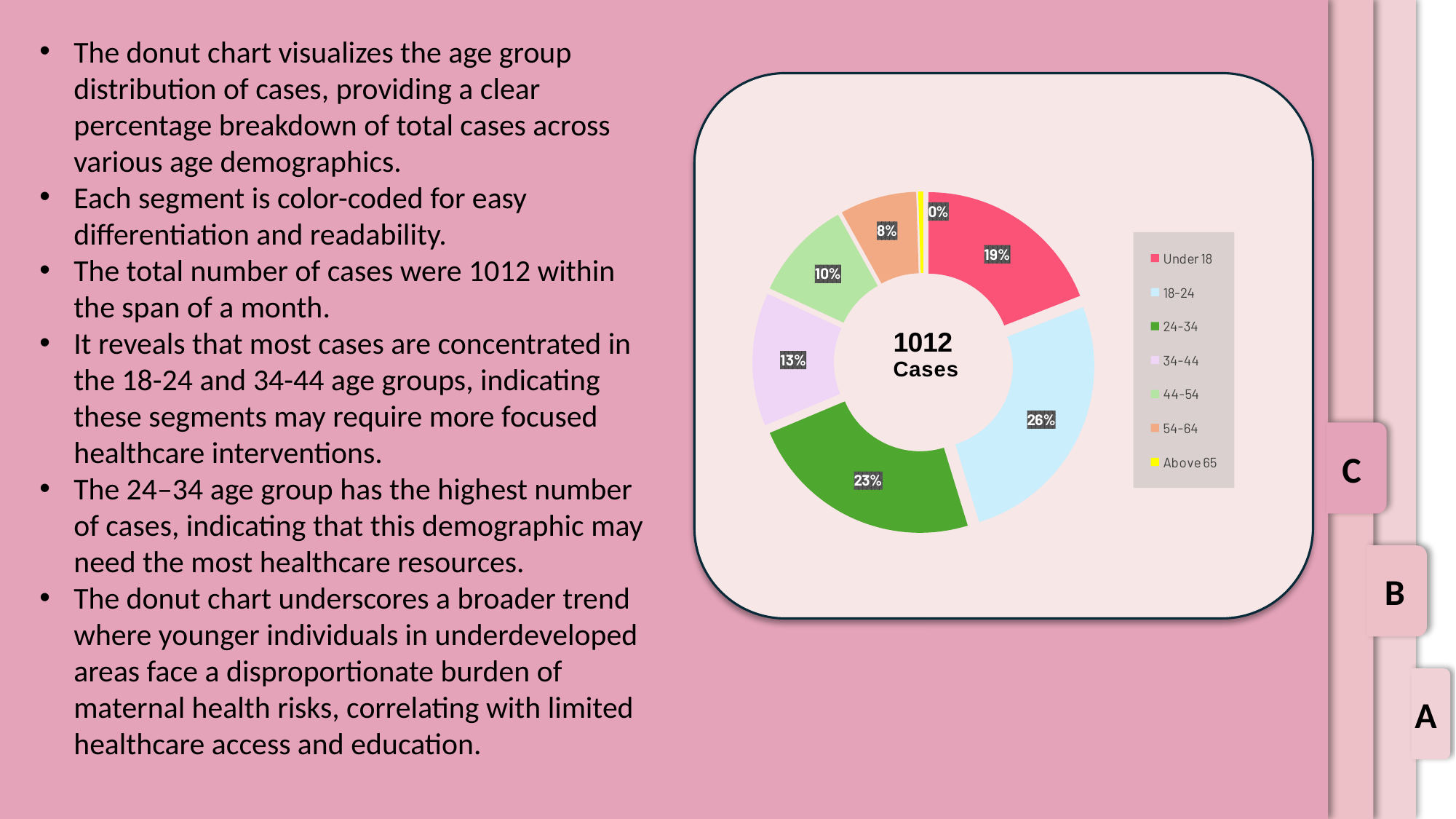

The donut chart visualizes the age group distribution of cases, providing a clear percentage breakdown of total cases across various age demographics.
Each segment is color-coded for easy differentiation and readability.
The total number of cases were 1012 within the span of a month.
It reveals that most cases are concentrated in the 18-24 and 34-44 age groups, indicating these segments may require more focused healthcare interventions.
The 24–34 age group has the highest number of cases, indicating that this demographic may need the most healthcare resources.
The donut chart underscores a broader trend where younger individuals in underdeveloped areas face a disproportionate burden of maternal health risks, correlating with limited healthcare access and education.

### Chart

| Category | Count |
|---|---|
| Under 18 | 193.0 |
| 18-24 | 265.0 |
| 24-34 | 237.0 |
| 34-44 | 134.0 |
| 44-54 | 101.0 |
| 54-64 | 77.0 |
| Above 65 | 5.0 |
C

B
A